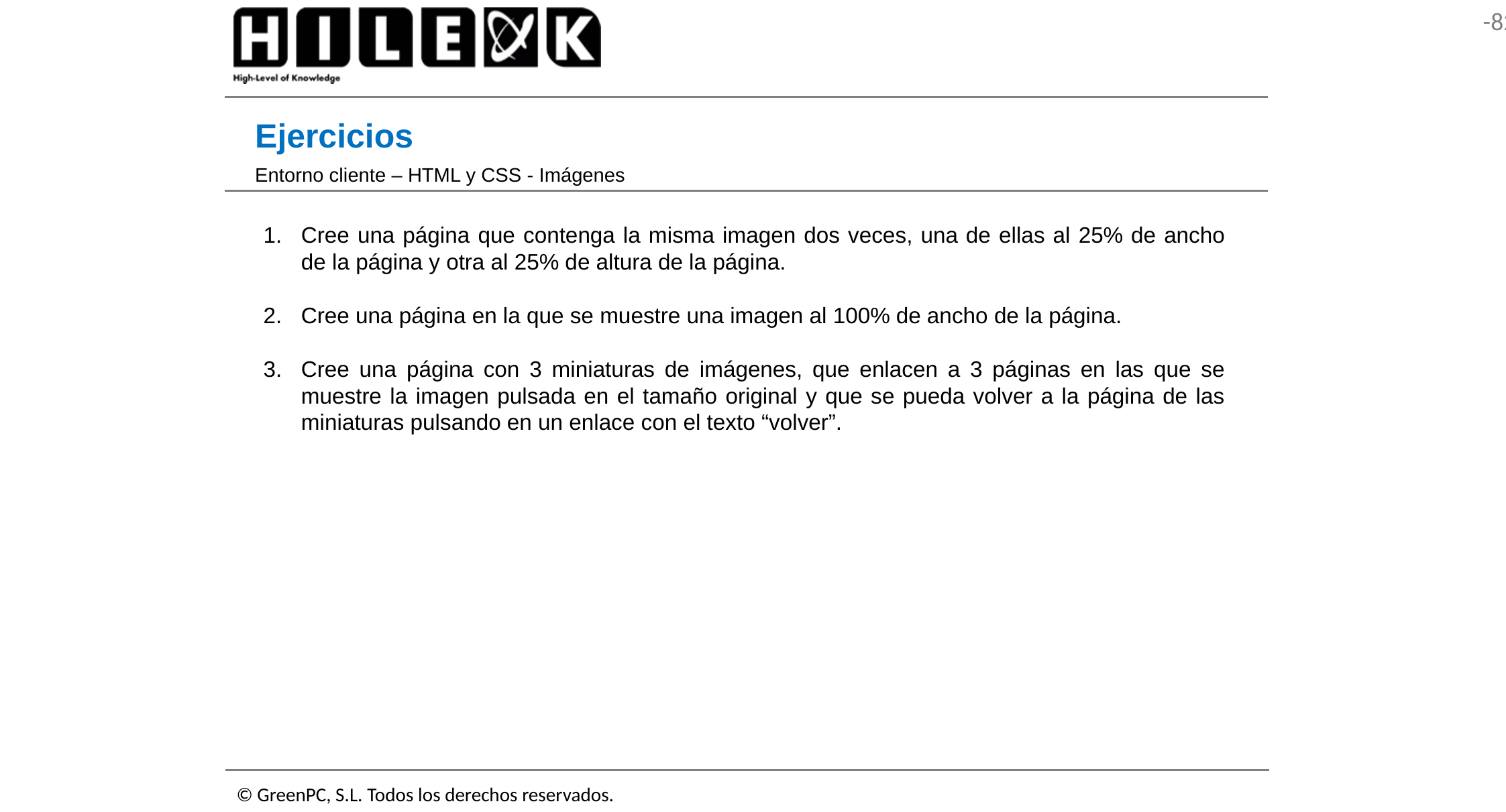

# Ejercicios
Entorno cliente – HTML y CSS - Imágenes
Cree una página que contenga la misma imagen dos veces, una de ellas al 25% de ancho de la página y otra al 25% de altura de la página.

Cree una página en la que se muestre una imagen al 100% de ancho de la página.

Cree una página con 3 miniaturas de imágenes, que enlacen a 3 páginas en las que se muestre la imagen pulsada en el tamaño original y que se pueda volver a la página de las miniaturas pulsando en un enlace con el texto “volver”.